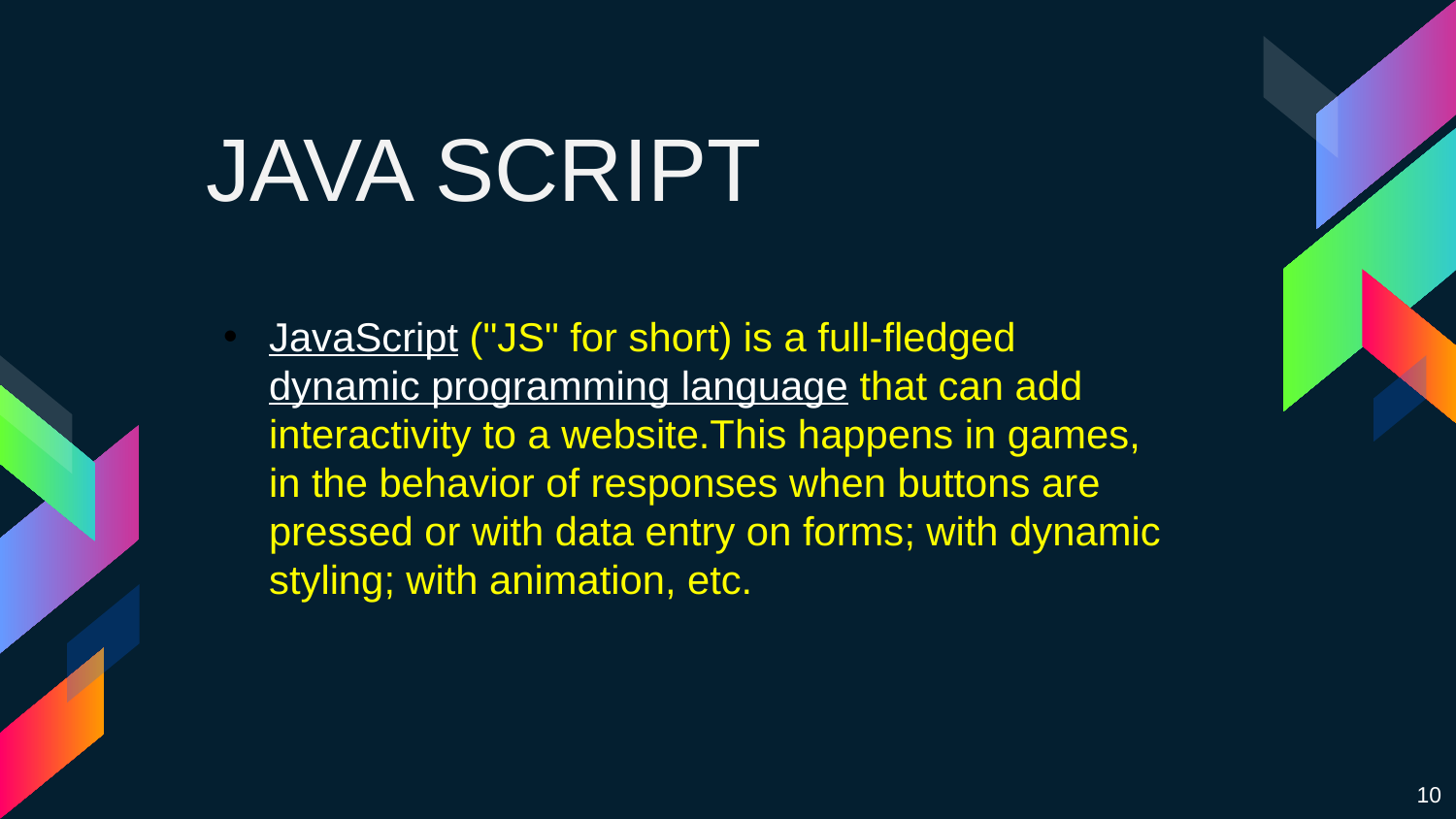

JAVA SCRIPT
JavaScript ("JS" for short) is a full-fledged dynamic programming language that can add interactivity to a website.This happens in games, in the behavior of responses when buttons are pressed or with data entry on forms; with dynamic styling; with animation, etc.
10